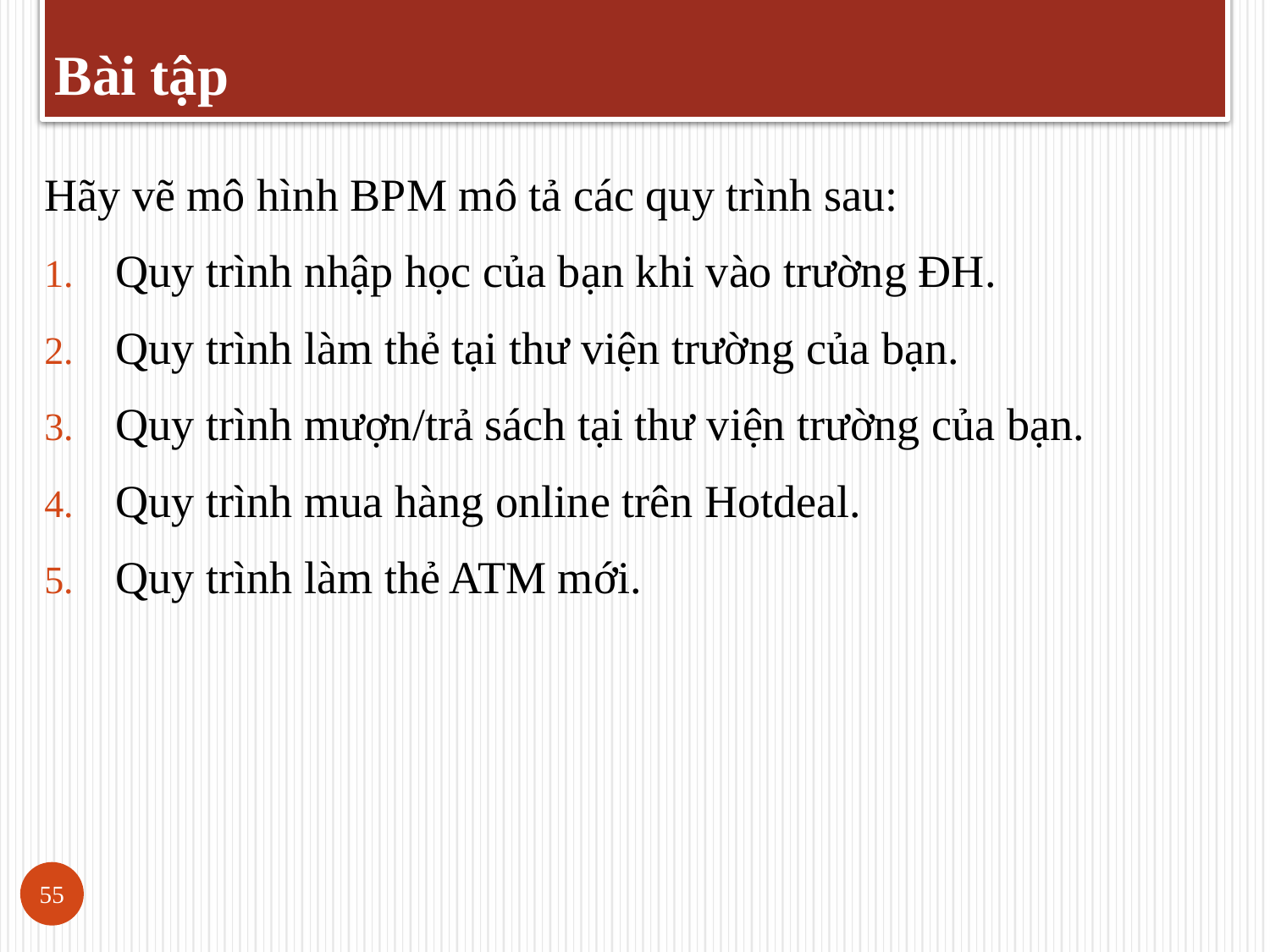

# Bài tập
Hãy vẽ mô hình BPM mô tả các quy trình sau:
Quy trình nhập học của bạn khi vào trường ĐH.
Quy trình làm thẻ tại thư viện trường của bạn.
Quy trình mượn/trả sách tại thư viện trường của bạn.
Quy trình mua hàng online trên Hotdeal.
Quy trình làm thẻ ATM mới.
55